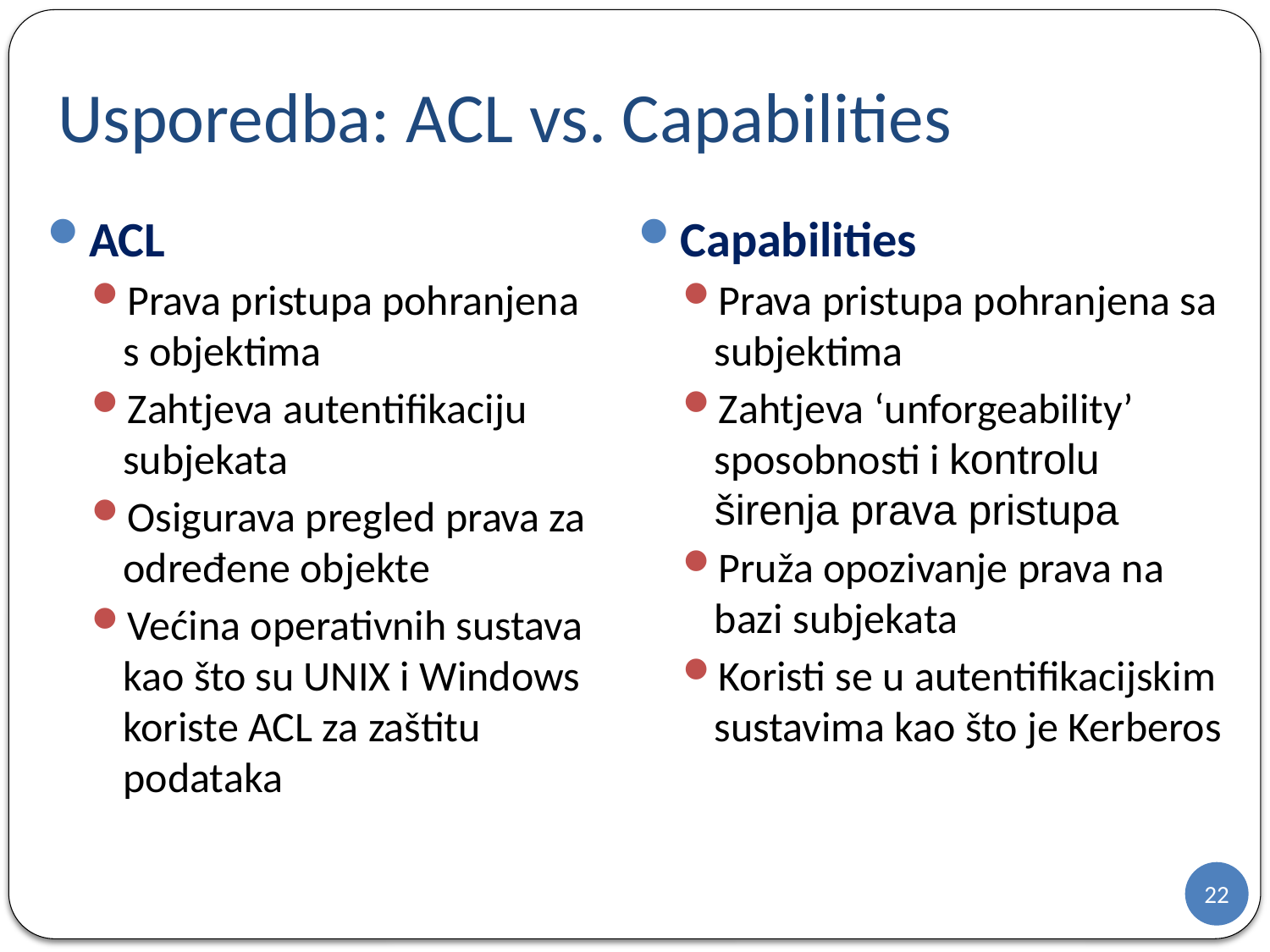

# Usporedba: ACL vs. Capabilities
ACL
Prava pristupa pohranjena s objektima
Zahtjeva autentifikaciju subjekata
Osigurava pregled prava za određene objekte
Većina operativnih sustava kao što su UNIX i Windows koriste ACL za zaštitu podataka
Capabilities
Prava pristupa pohranjena sa subjektima
Zahtjeva ‘unforgeability’ sposobnosti i kontrolu širenja prava pristupa
Pruža opozivanje prava na bazi subjekata
Koristi se u autentifikacijskim sustavima kao što je Kerberos
22